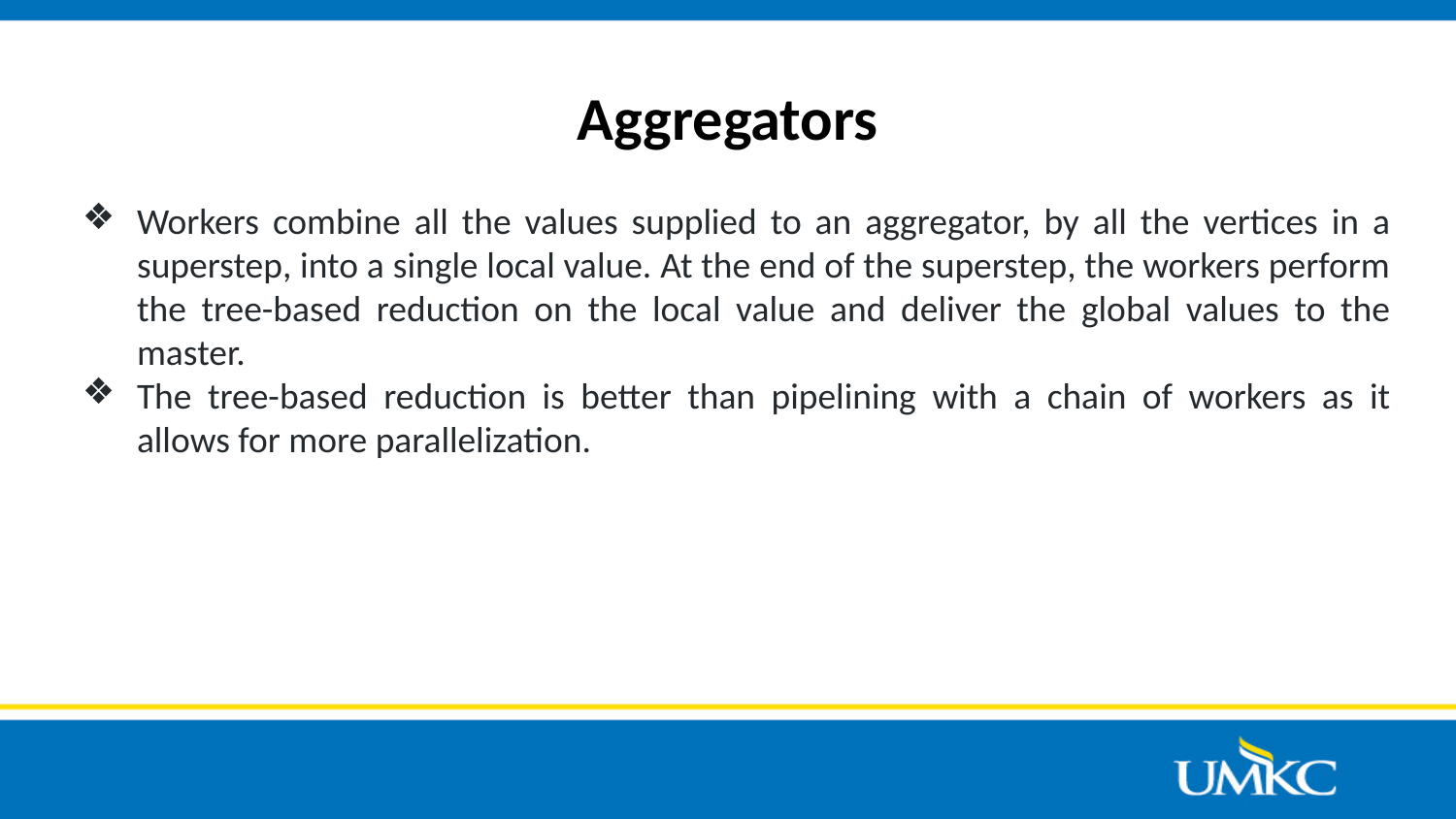

# Aggregators
Workers combine all the values supplied to an aggregator, by all the vertices in a superstep, into a single local value. At the end of the superstep, the workers perform the tree-based reduction on the local value and deliver the global values to the master.
The tree-based reduction is better than pipelining with a chain of workers as it allows for more parallelization.